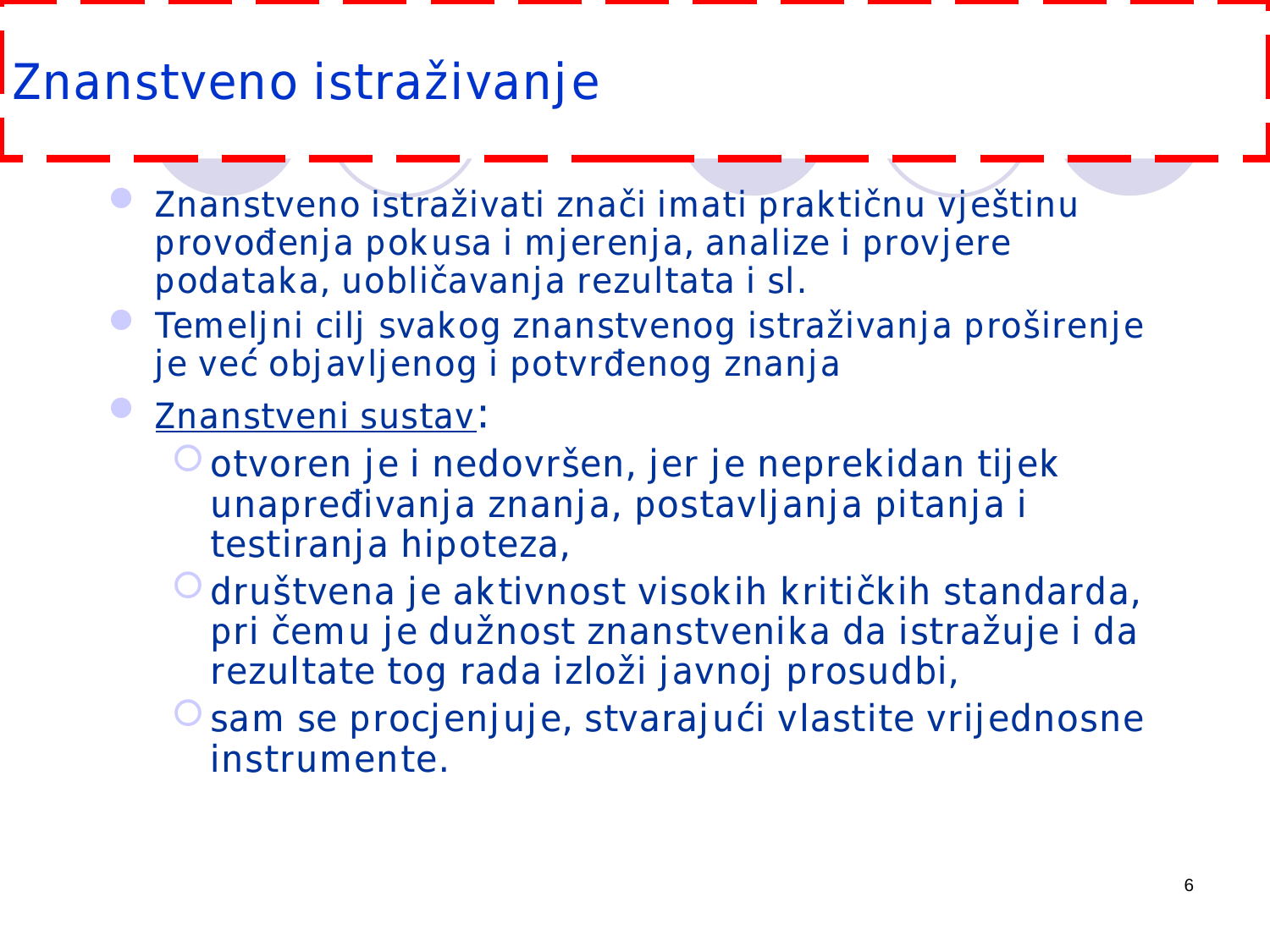

# Znanstveno istraživanje
Znanstveno istraživati znači imati praktičnu vještinu provođenja pokusa i mjerenja, analize i provjere podataka, uobličavanja rezultata i sl.
Temeljni cilj svakog znanstvenog istraživanja proširenje je već objavljenog i potvrđenog znanja
Znanstveni sustav:
otvoren je i nedovršen, jer je neprekidan tijek unapređivanja znanja, postavljanja pitanja i testiranja hipoteza,
društvena je aktivnost visokih kritičkih standarda, pri čemu je dužnost znanstvenika da istražuje i da rezultate tog rada izloži javnoj prosudbi,
sam se procjenjuje, stvarajući vlastite vrijednosne instrumente.

6